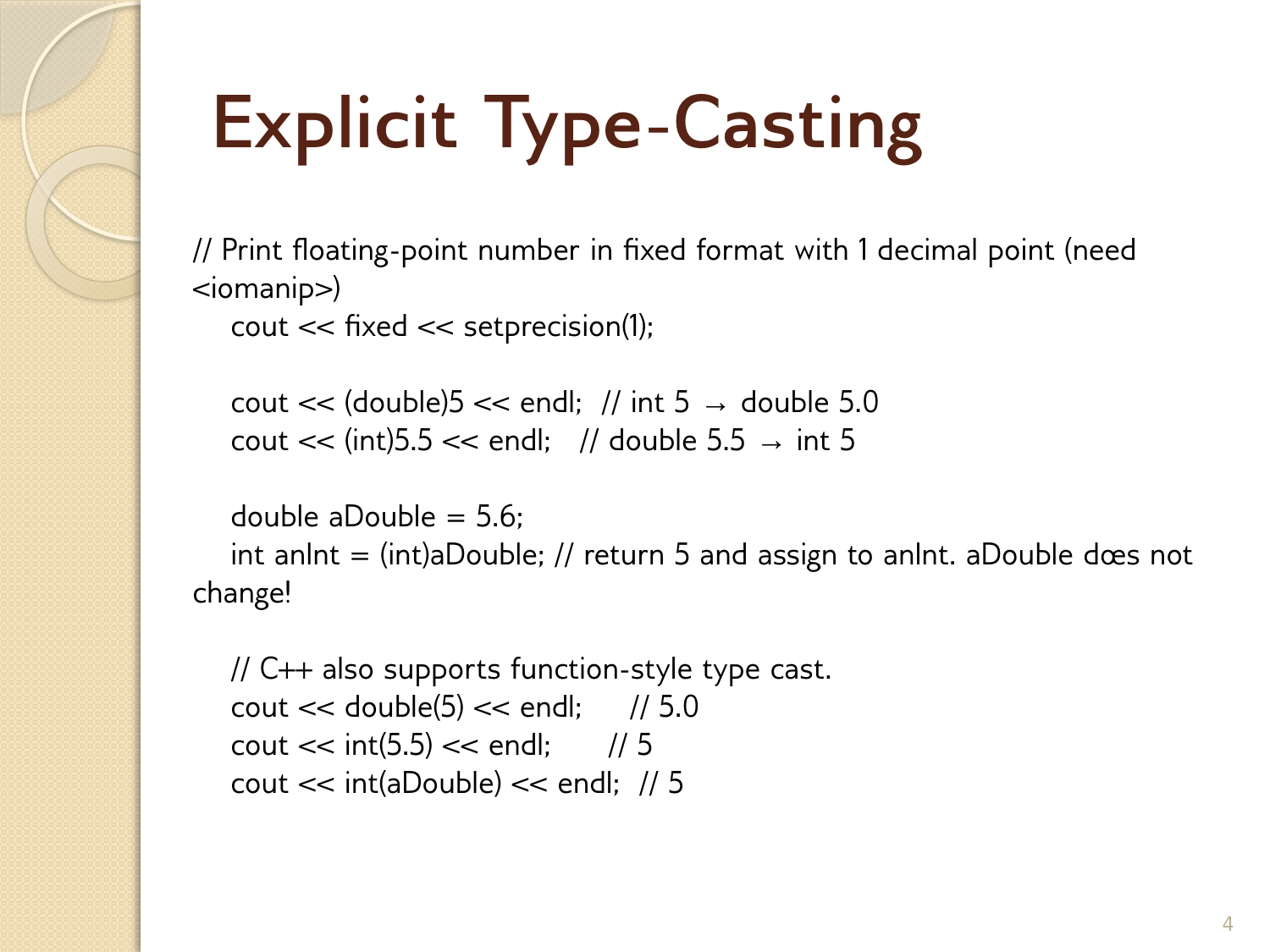

# Explicit Type-Casting
// Print floating-point number in fixed format with 1 decimal point (need <iomanip>)
    cout << fixed << setprecision(1);

    cout << (double)5 << endl;  // int 5 → double 5.0
    cout << (int)5.5 << endl;   // double 5.5 → int 5

    double aDouble = 5.6;
    int anInt = (int)aDouble; // return 5 and assign to anInt. aDouble does not change!

    // C++ also supports function-style type cast.
    cout << double(5) << endl;     // 5.0
    cout << int(5.5) << endl;      // 5
    cout << int(aDouble) << endl;  // 5
4